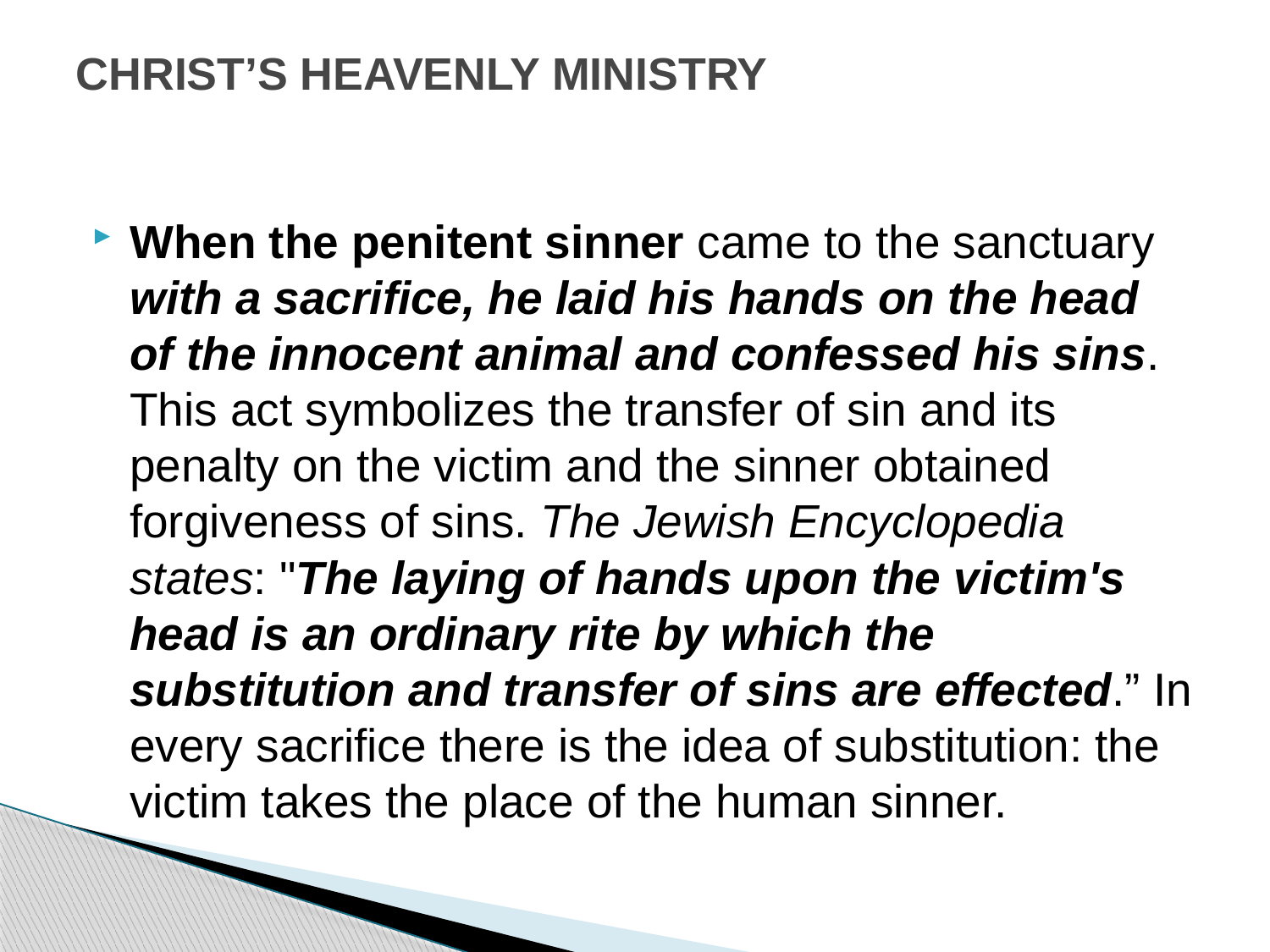

# CHRIST’S HEAVENLY MINISTRY
When the penitent sinner came to the sanctuary with a sacrifice, he laid his hands on the head of the innocent animal and confessed his sins. This act symbolizes the transfer of sin and its penalty on the victim and the sinner obtained forgiveness of sins. The Jewish Encyclopedia states: "The laying of hands upon the victim's head is an ordinary rite by which the substitution and transfer of sins are effected.” In every sacrifice there is the idea of substitution: the victim takes the place of the human sinner.